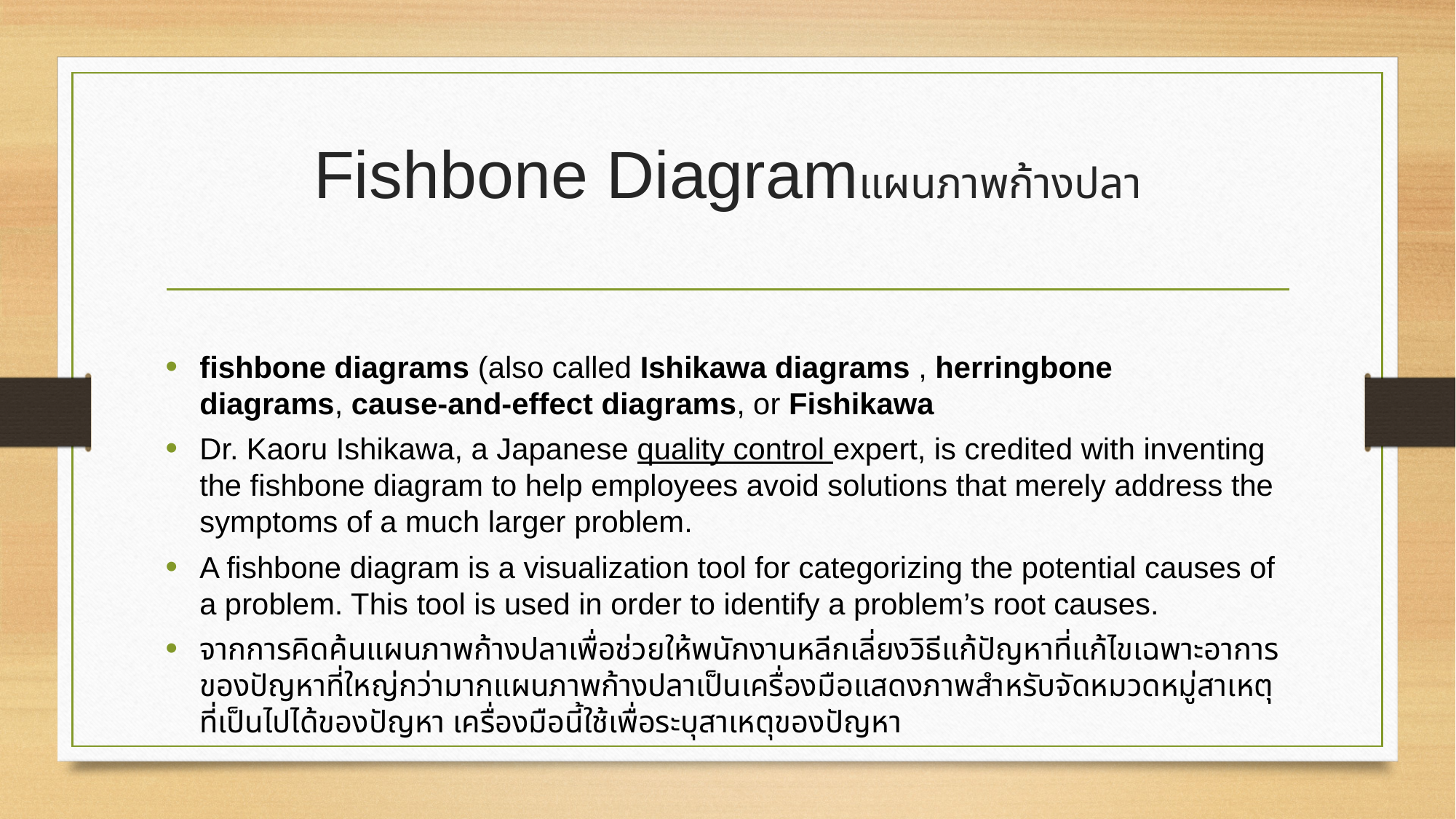

# Fishbone Diagramแผนภาพก้างปลา
fishbone diagrams (also called Ishikawa diagrams , herringbone diagrams, cause-and-effect diagrams, or Fishikawa
Dr. Kaoru Ishikawa, a Japanese quality control expert, is credited with inventing the fishbone diagram to help employees avoid solutions that merely address the symptoms of a much larger problem.
A fishbone diagram is a visualization tool for categorizing the potential causes of a problem. This tool is used in order to identify a problem’s root causes.
จากการคิดค้นแผนภาพก้างปลาเพื่อช่วยให้พนักงานหลีกเลี่ยงวิธีแก้ปัญหาที่แก้ไขเฉพาะอาการของปัญหาที่ใหญ่กว่ามากแผนภาพก้างปลาเป็นเครื่องมือแสดงภาพสำหรับจัดหมวดหมู่สาเหตุที่เป็นไปได้ของปัญหา เครื่องมือนี้ใช้เพื่อระบุสาเหตุของปัญหา